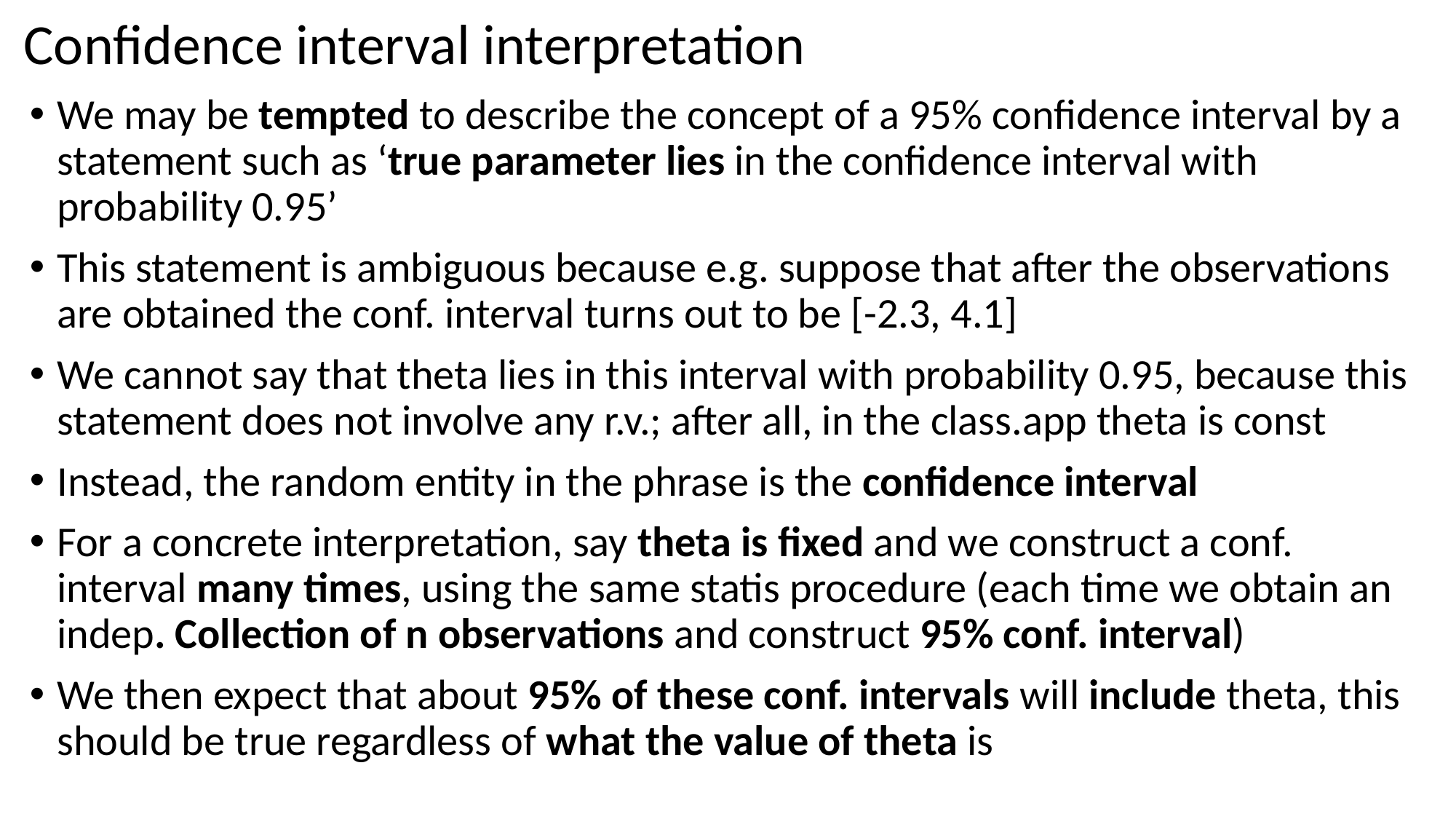

# Confidence interval interpretation
We may be tempted to describe the concept of a 95% confidence interval by a statement such as ‘true parameter lies in the confidence interval with probability 0.95’
This statement is ambiguous because e.g. suppose that after the observations are obtained the conf. interval turns out to be [-2.3, 4.1]
We cannot say that theta lies in this interval with probability 0.95, because this statement does not involve any r.v.; after all, in the class.app theta is const
Instead, the random entity in the phrase is the confidence interval
For a concrete interpretation, say theta is fixed and we construct a conf. interval many times, using the same statis procedure (each time we obtain an indep. Collection of n observations and construct 95% conf. interval)
We then expect that about 95% of these conf. intervals will include theta, this should be true regardless of what the value of theta is